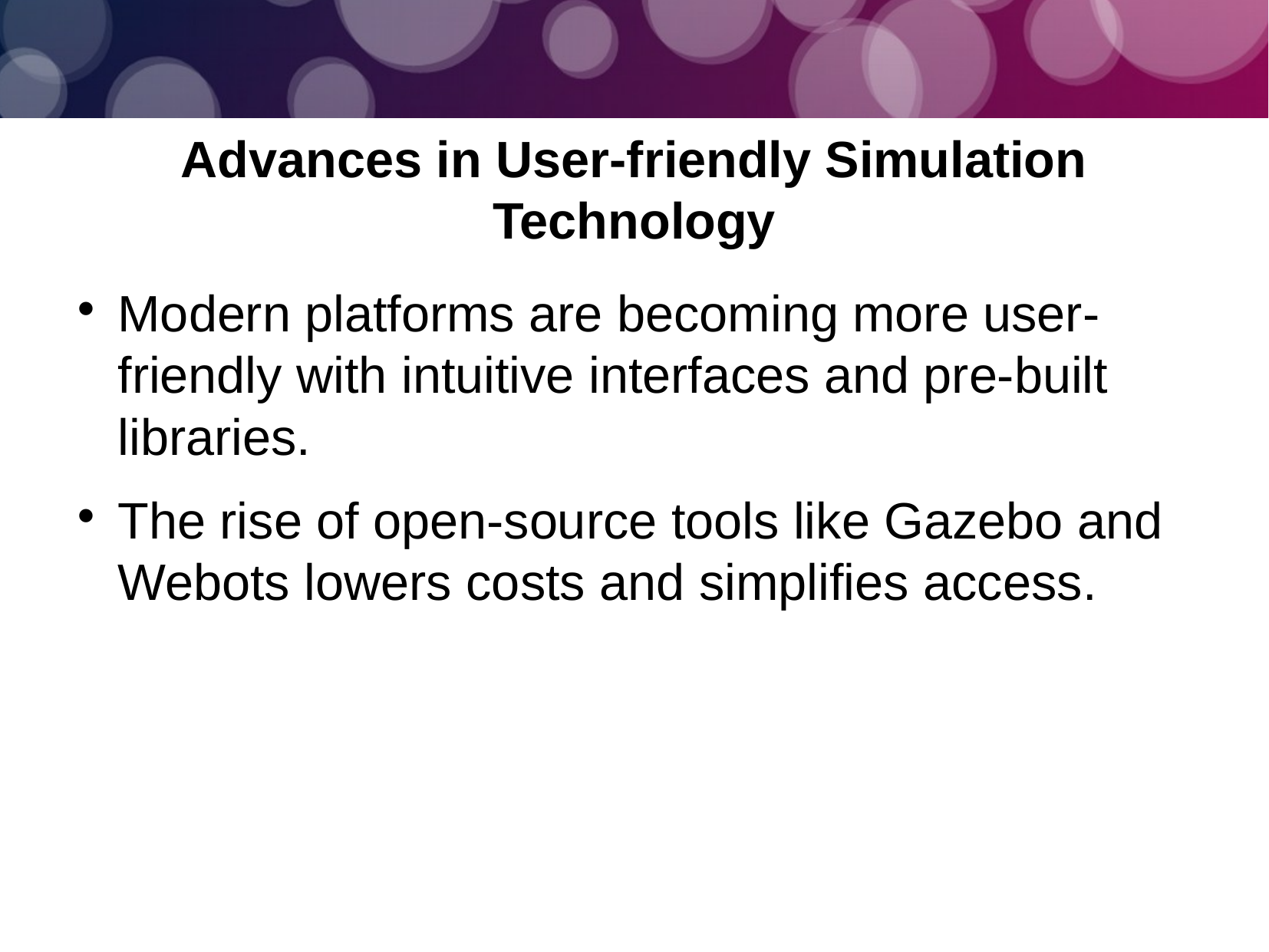

Advances in User-friendly Simulation Technology
Modern platforms are becoming more user-friendly with intuitive interfaces and pre-built libraries.
The rise of open-source tools like Gazebo and Webots lowers costs and simplifies access.